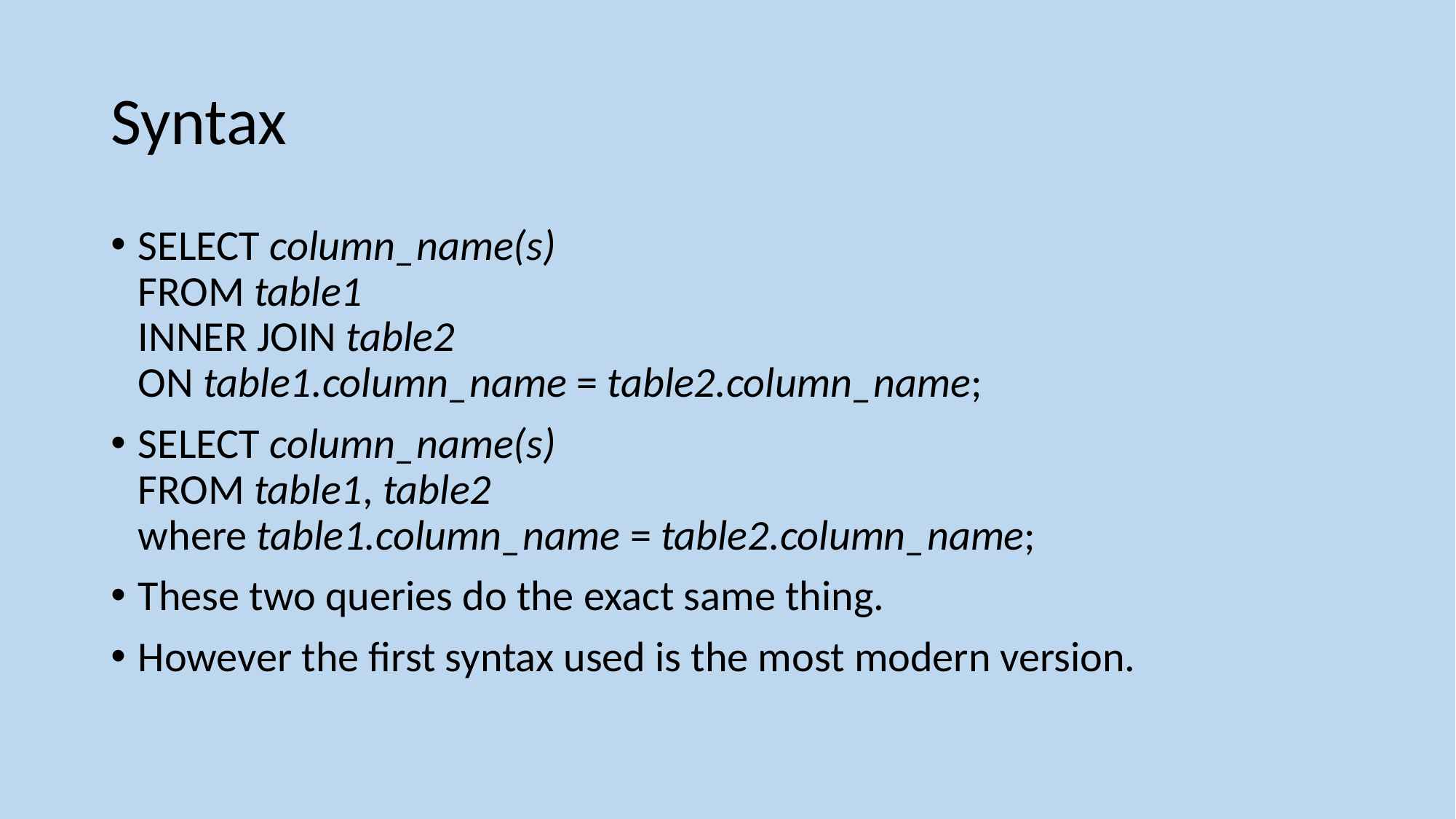

# Syntax
SELECT column_name(s)
FROM table1
INNER JOIN table2
ON table1.column_name = table2.column_name;
SELECT column_name(s)
FROM table1, table2
where table1.column_name = table2.column_name;
These two queries do the exact same thing.
However the first syntax used is the most modern version.